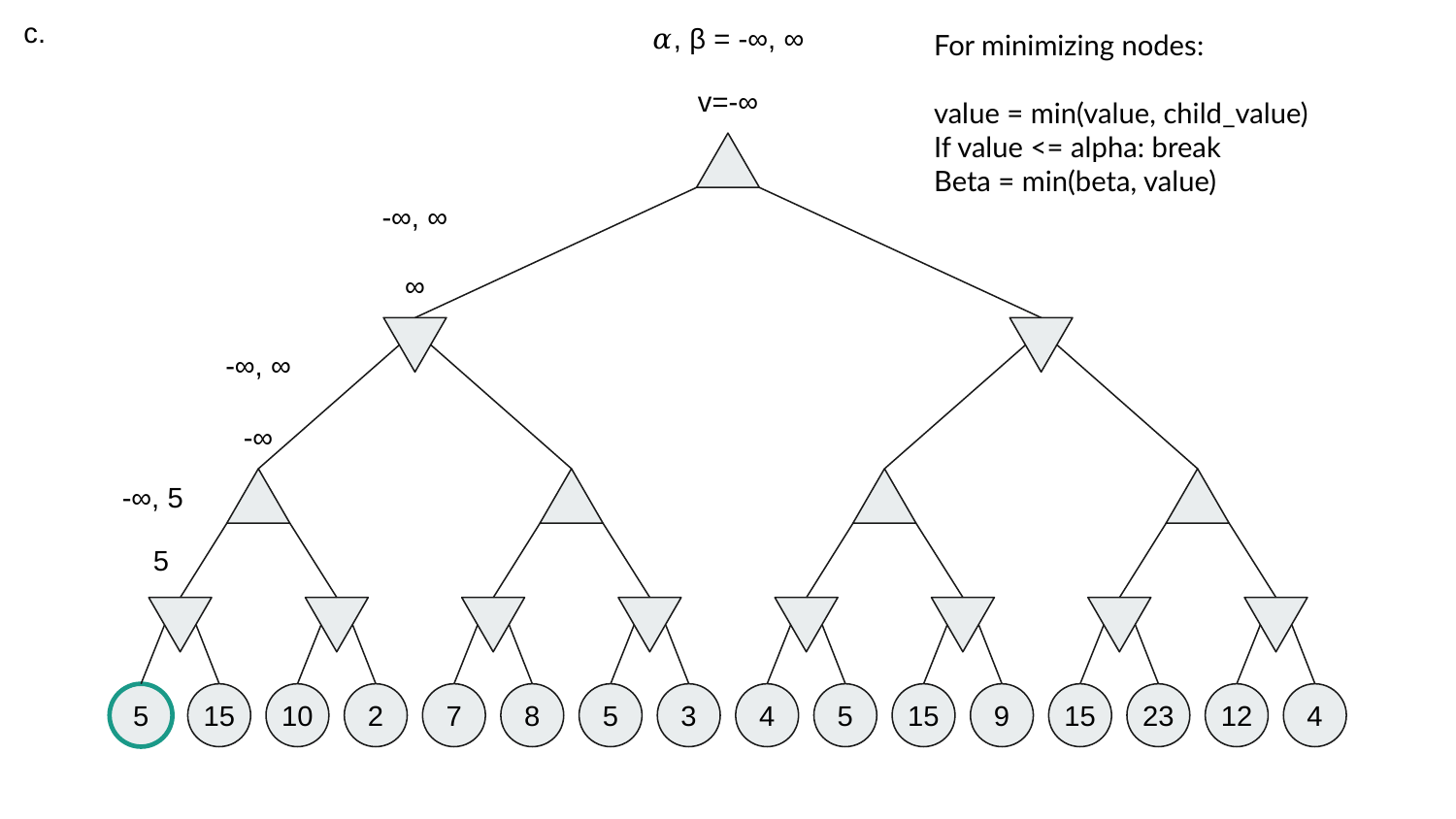

c.
𝛼, β = -∞, ∞
For minimizing nodes:

value = min(value, child_value)
If value <= alpha: break
Beta = min(beta, value)
v=-∞

-∞, ∞

∞

-∞, ∞

-∞

-∞, 5

5

5
15
10
2
7
8
5
3
4
5
15
9
15
23
12
4